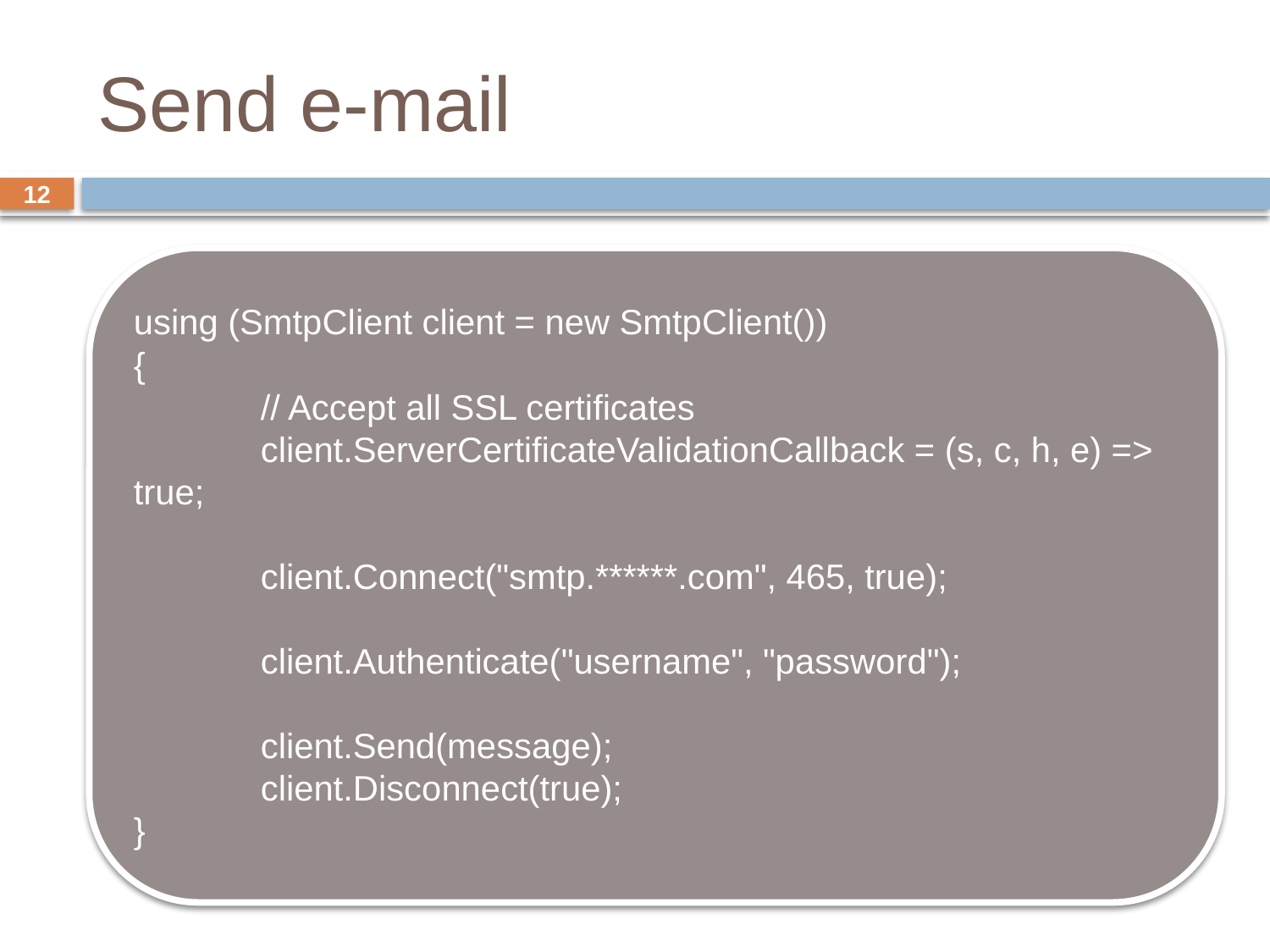

# Send e-mail
12
using (SmtpClient client = new SmtpClient())
{
	// Accept all SSL certificates
	client.ServerCertificateValidationCallback = (s, c, h, e) => true;

	client.Connect("smtp.******.com", 465, true);

	client.Authenticate("username", "password");

	client.Send(message);
	client.Disconnect(true);
}